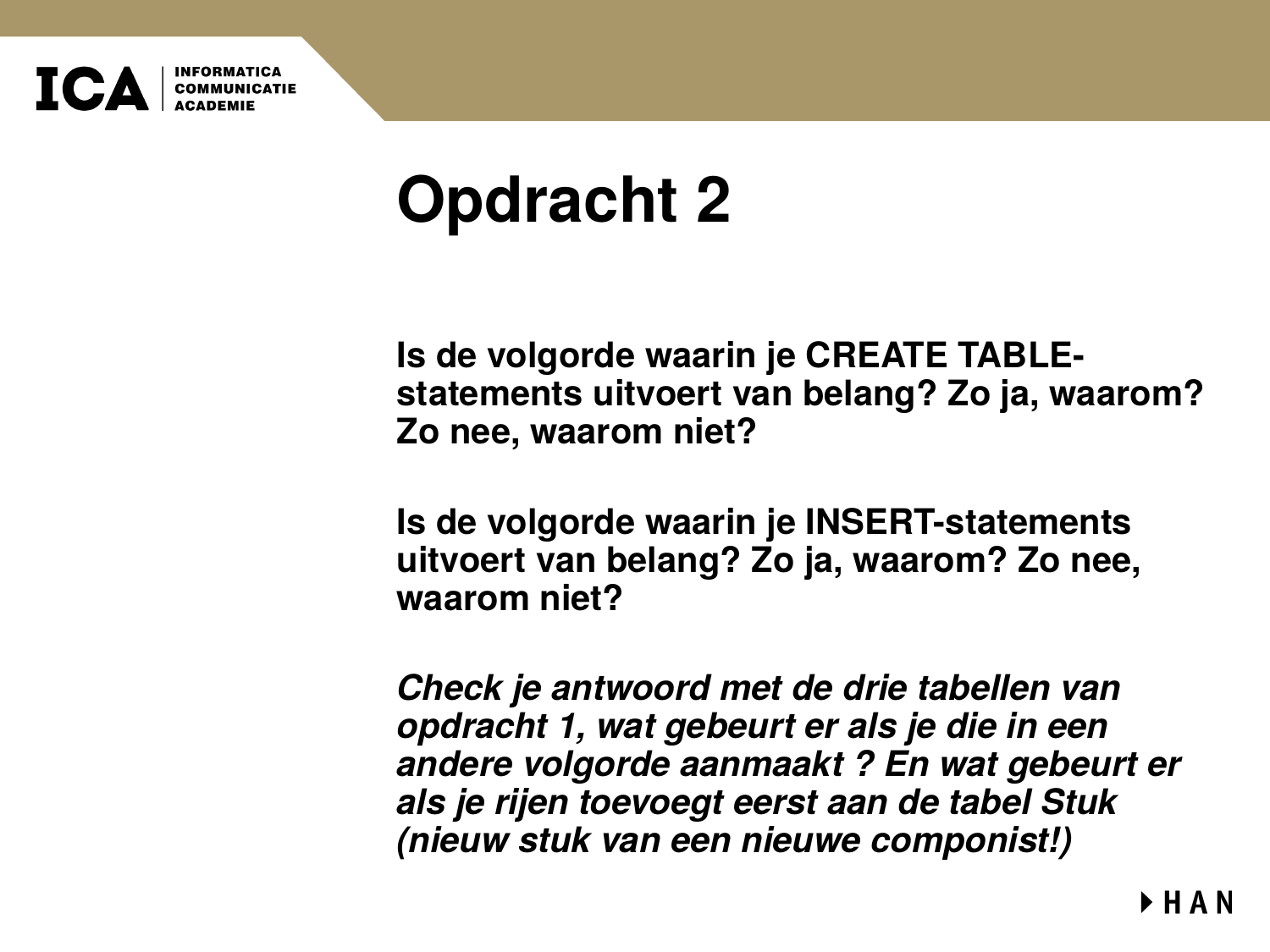

# Opdracht 2

Is de volgorde waarin je CREATE TABLE-statements uitvoert van belang? Zo ja, waarom? Zo nee, waarom niet?

Is de volgorde waarin je INSERT-statements uitvoert van belang? Zo ja, waarom? Zo nee, waarom niet?

Check je antwoord met de drie tabellen van opdracht 1, wat gebeurt er als je die in een andere volgorde aanmaakt ? En wat gebeurt er als je rijen toevoegt eerst aan de tabel Stuk (nieuw stuk van een nieuwe componist!)